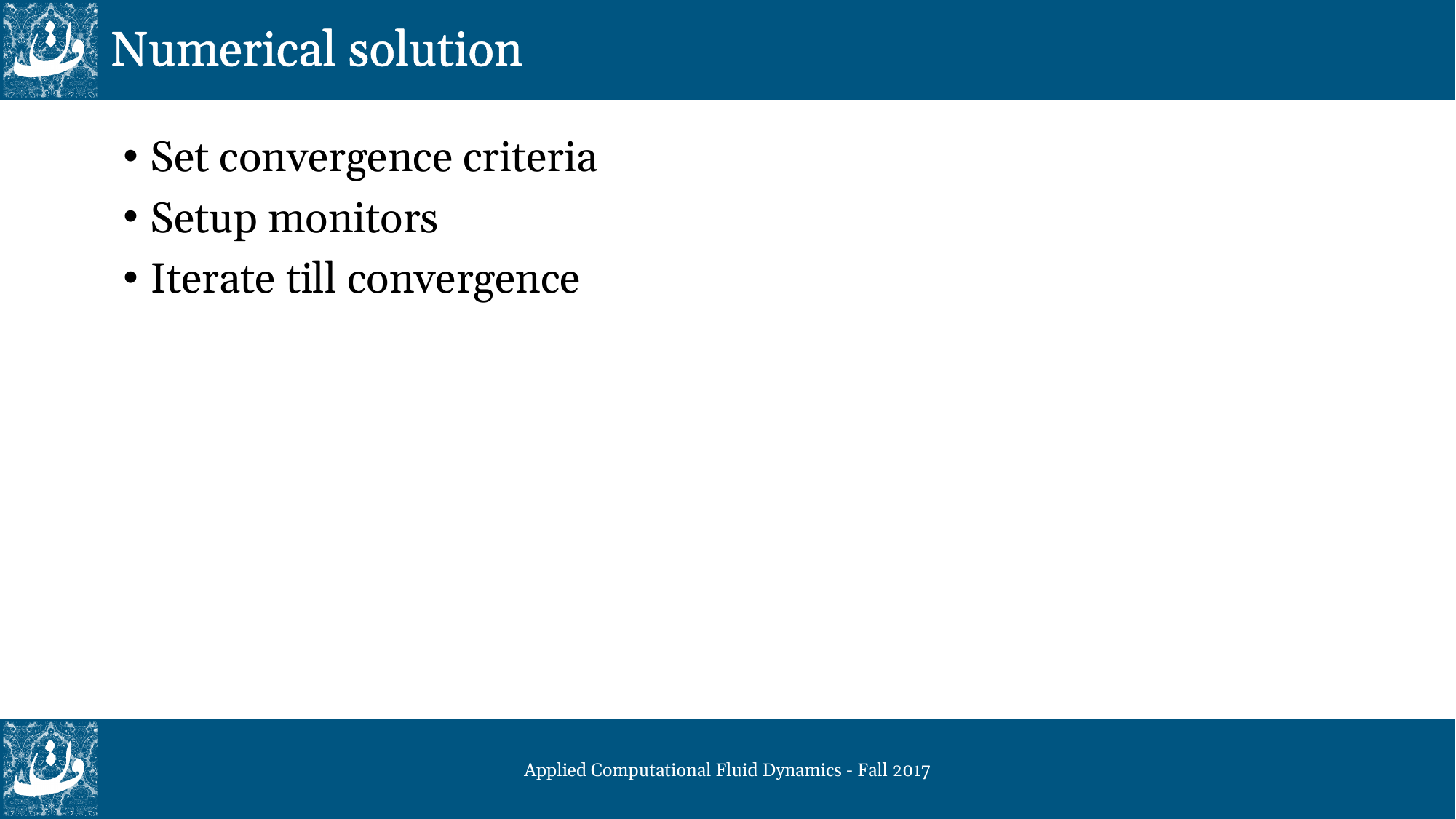

# Numerical solution
Set convergence criteria
Setup monitors
Iterate till convergence

Applied Computational Fluid Dynamics - Fall 2017